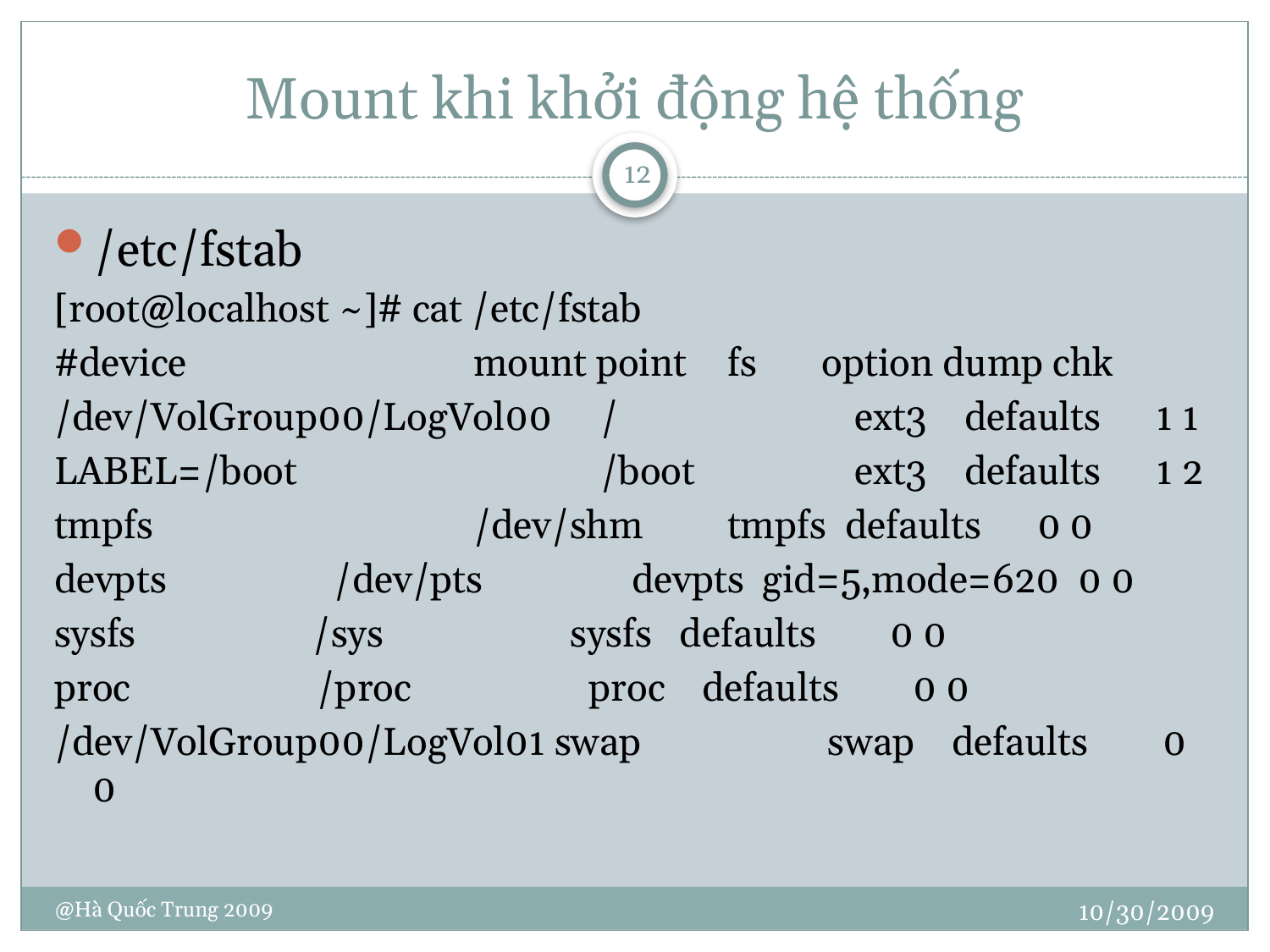

# Mount khi khởi động hệ thống
12
/etc/fstab
[root@localhost ~]# cat /etc/fstab
#device			mount point	fs       option dump chk
/dev/VolGroup00/LogVol00 	/		ext3    defaults      1 1
LABEL=/boot             		/boot 		ext3    defaults      1 2
tmpfs                   		/dev/shm	tmpfs  defaults      0 0
devpts                  /dev/pts                devpts  gid=5,mode=620  0 0
sysfs                   /sys                    sysfs   defaults        0 0
proc                    /proc                   proc    defaults        0 0
/dev/VolGroup00/LogVol01 swap                    swap    defaults        0 0
10/30/2009
@Hà Quốc Trung 2009